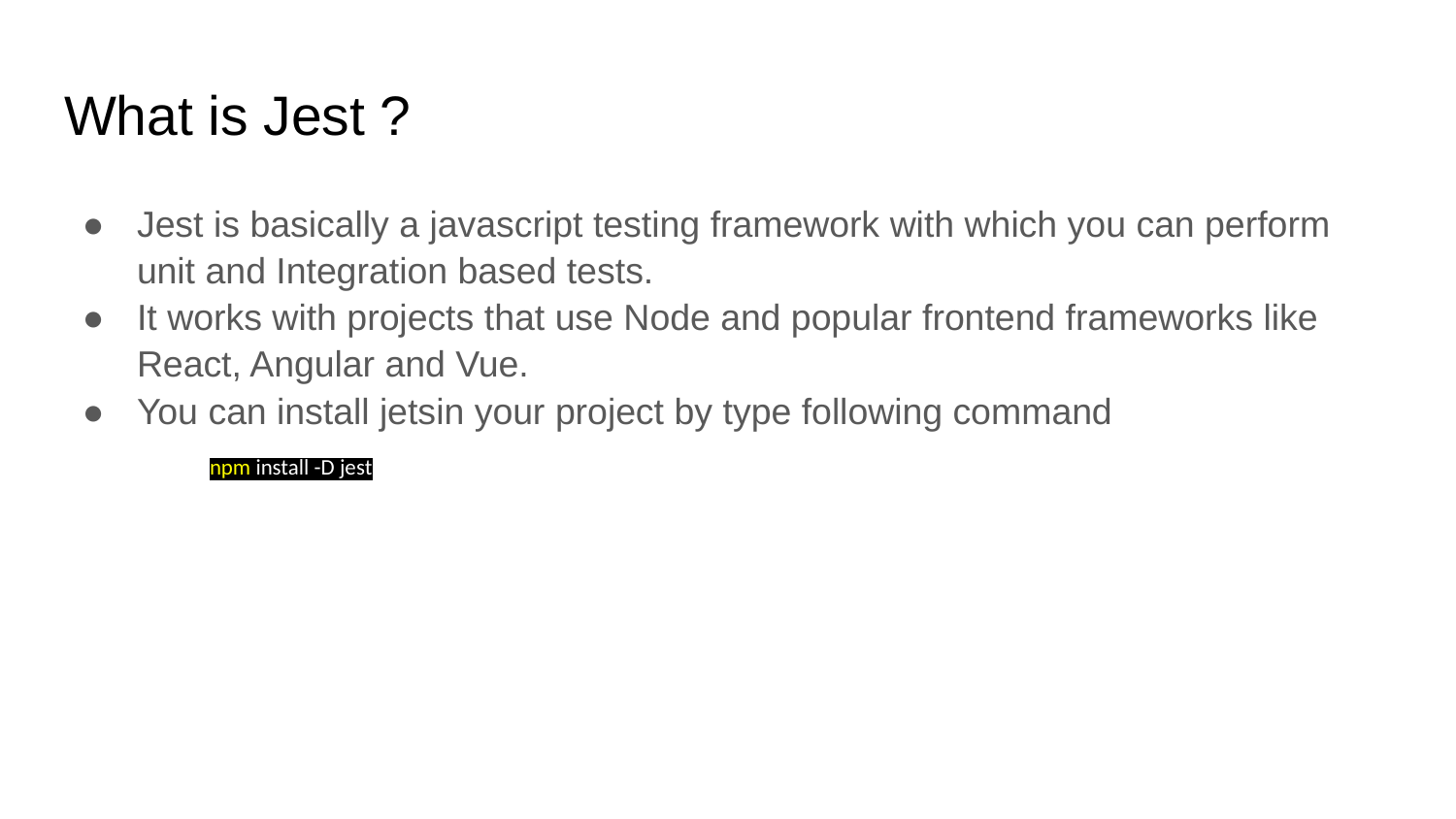

# What is Jest ?
Jest is basically a javascript testing framework with which you can perform unit and Integration based tests.
It works with projects that use Node and popular frontend frameworks like React, Angular and Vue.
You can install jetsin your project by type following command
npm install -D jest